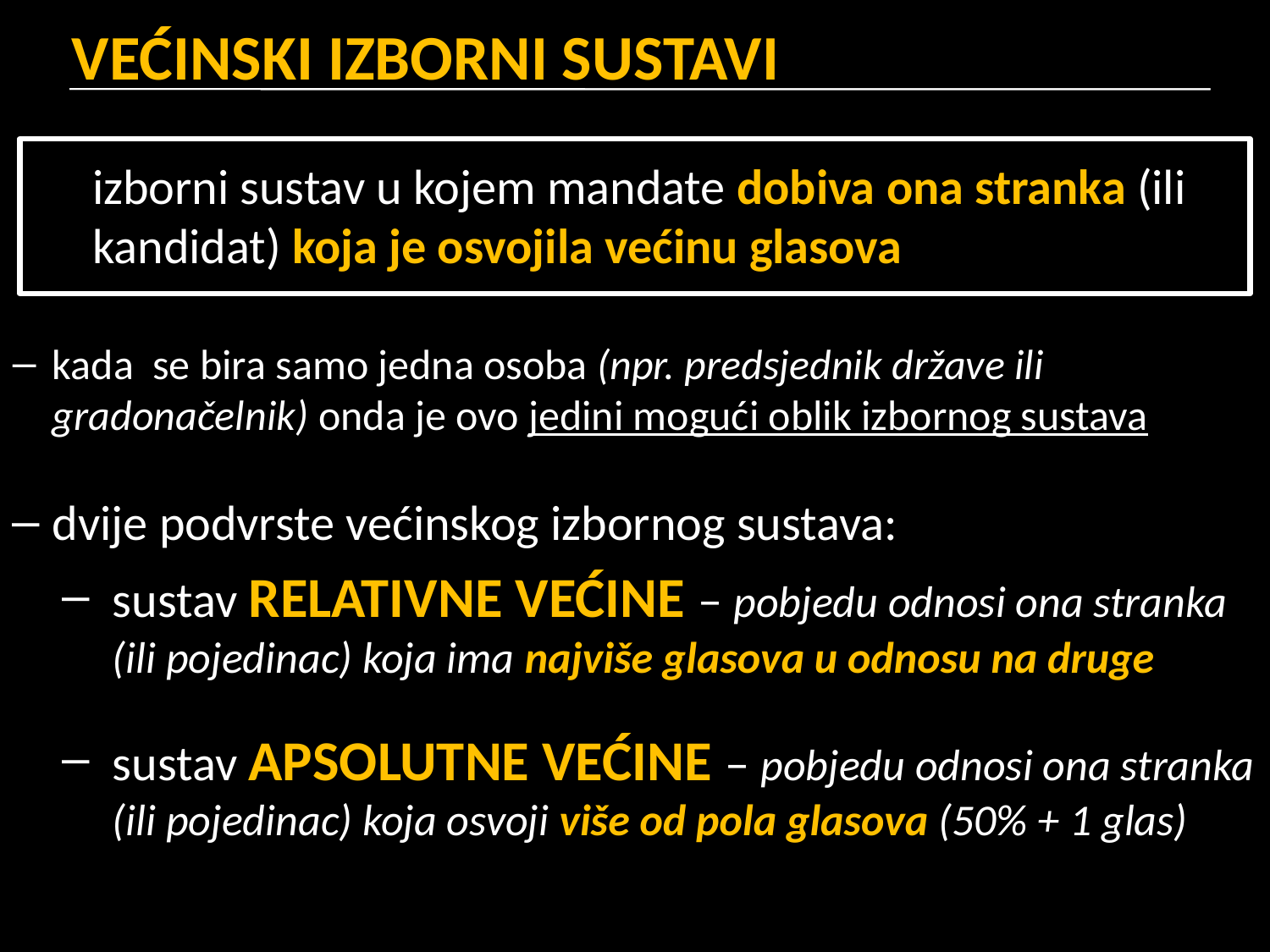

# VEĆINSKI IZBORNI SUSTAVI

	izborni sustav u kojem mandate dobiva ona stranka (ili kandidat) koja je osvojila većinu glasova
kada  se bira samo jedna osoba (npr. predsjednik države ili gradonačelnik) onda je ovo jedini mogući oblik izbornog sustava
dvije podvrste većinskog izbornog sustava:
sustav RELATIVNE VEĆINE – pobjedu odnosi ona stranka (ili pojedinac) koja ima najviše glasova u odnosu na druge
sustav APSOLUTNE VEĆINE – pobjedu odnosi ona stranka (ili pojedinac) koja osvoji više od pola glasova (50% + 1 glas)